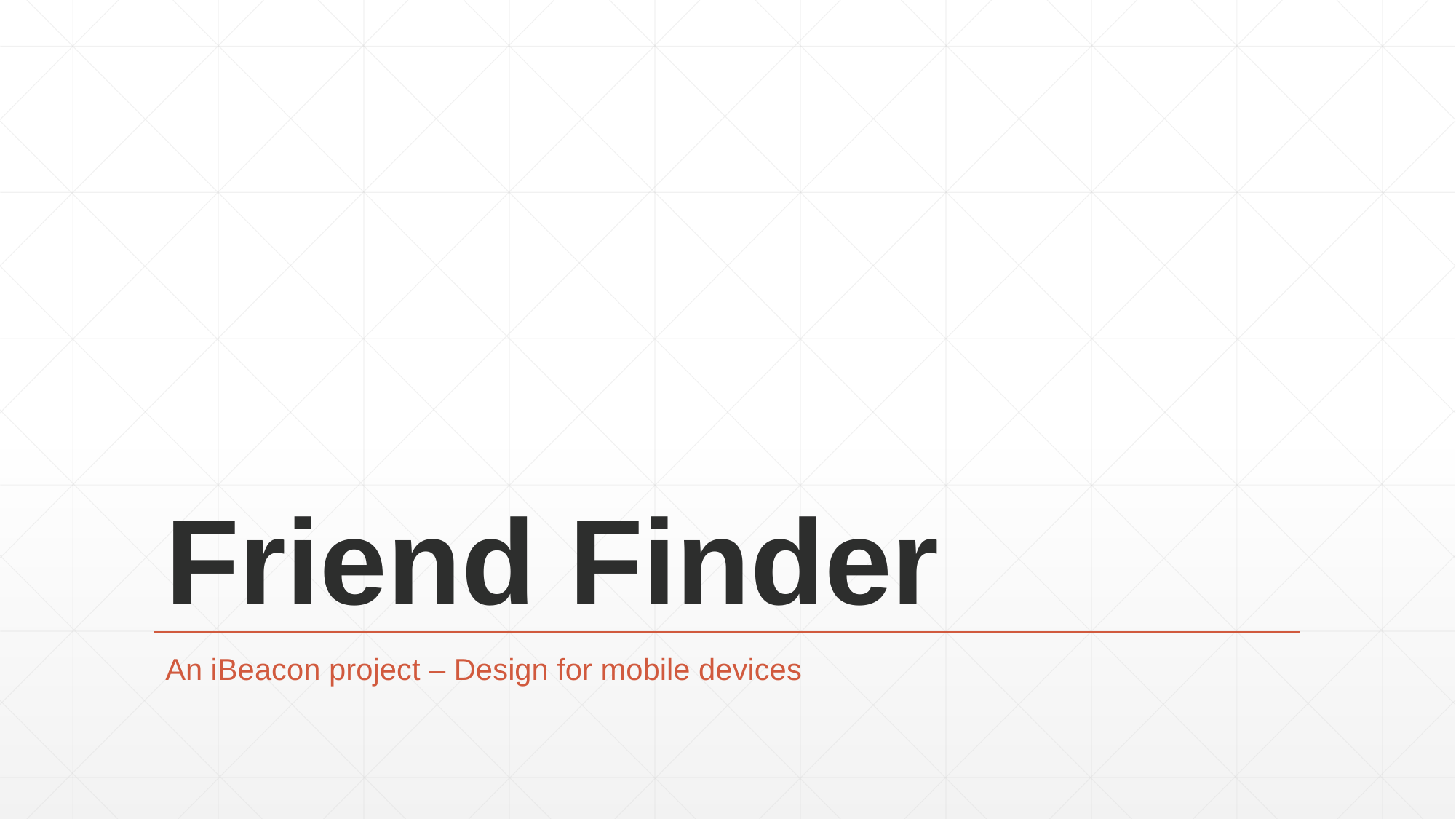

# Friend Finder
An iBeacon project – Design for mobile devices